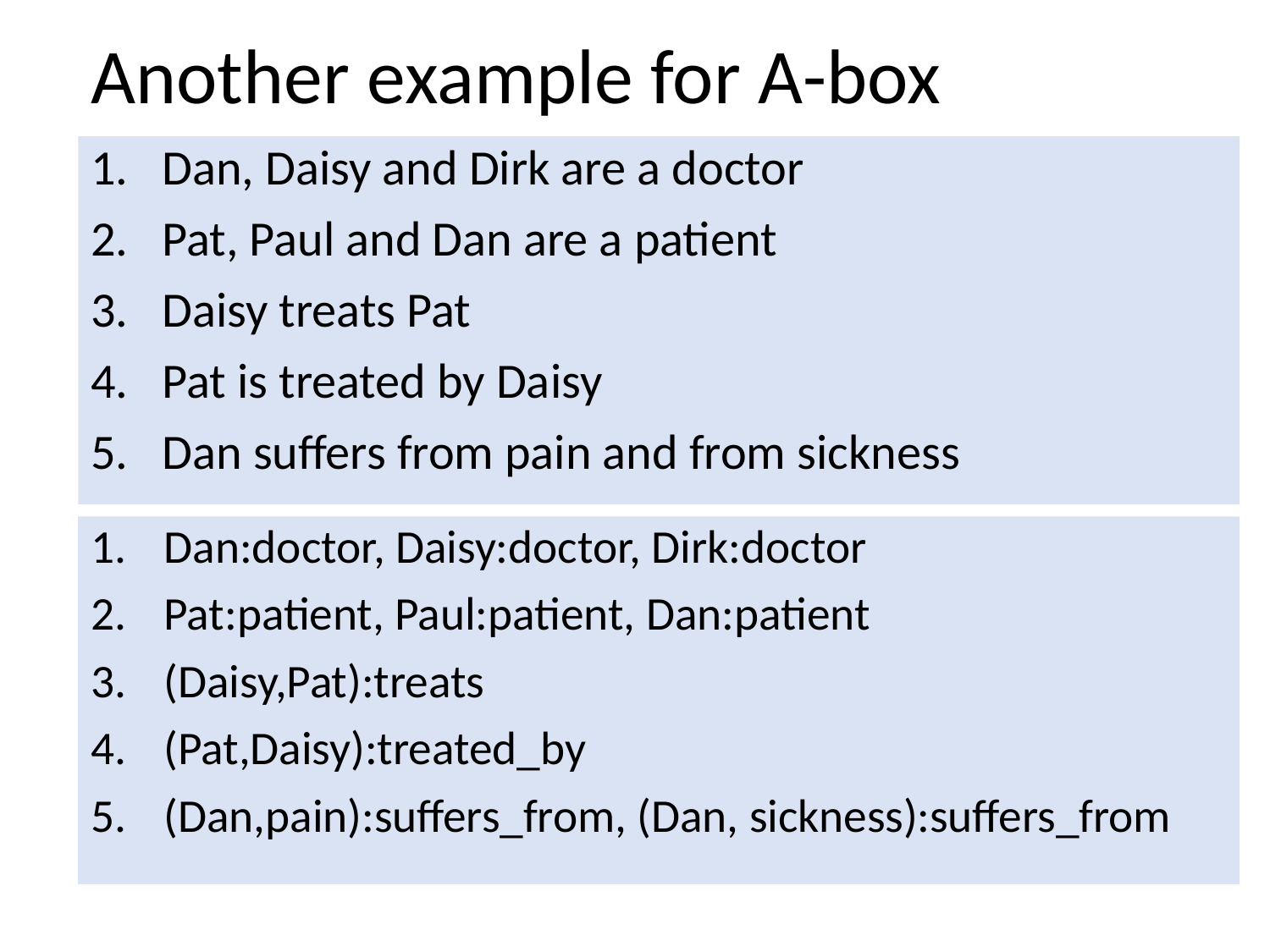

# Another example for A-box
Dan, Daisy and Dirk are a doctor
Pat, Paul and Dan are a patient
Daisy treats Pat
Pat is treated by Daisy
Dan suffers from pain and from sickness

Dan:doctor, Daisy:doctor, Dirk:doctor
Pat:patient, Paul:patient, Dan:patient
(Daisy,Pat):treats
(Pat,Daisy):treated_by
(Dan,pain):suffers_from, (Dan, sickness):suffers_from